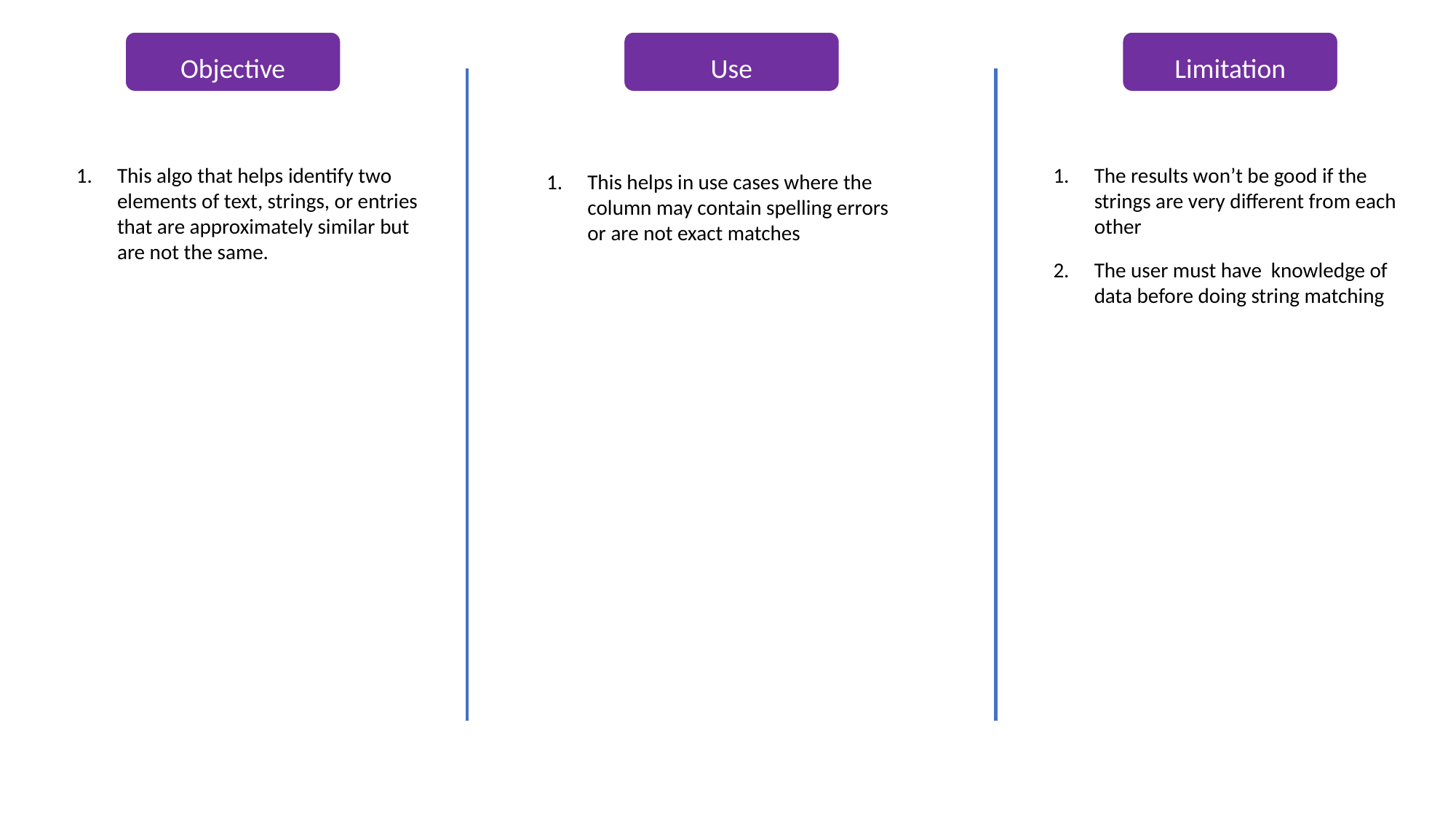

Objective
Use
Limitation
This algo that helps identify two elements of text, strings, or entries that are approximately similar but are not the same.
The results won’t be good if the strings are very different from each other
The user must have  knowledge of data before doing string matching
This helps in use cases where the column may contain spelling errors or are not exact matches